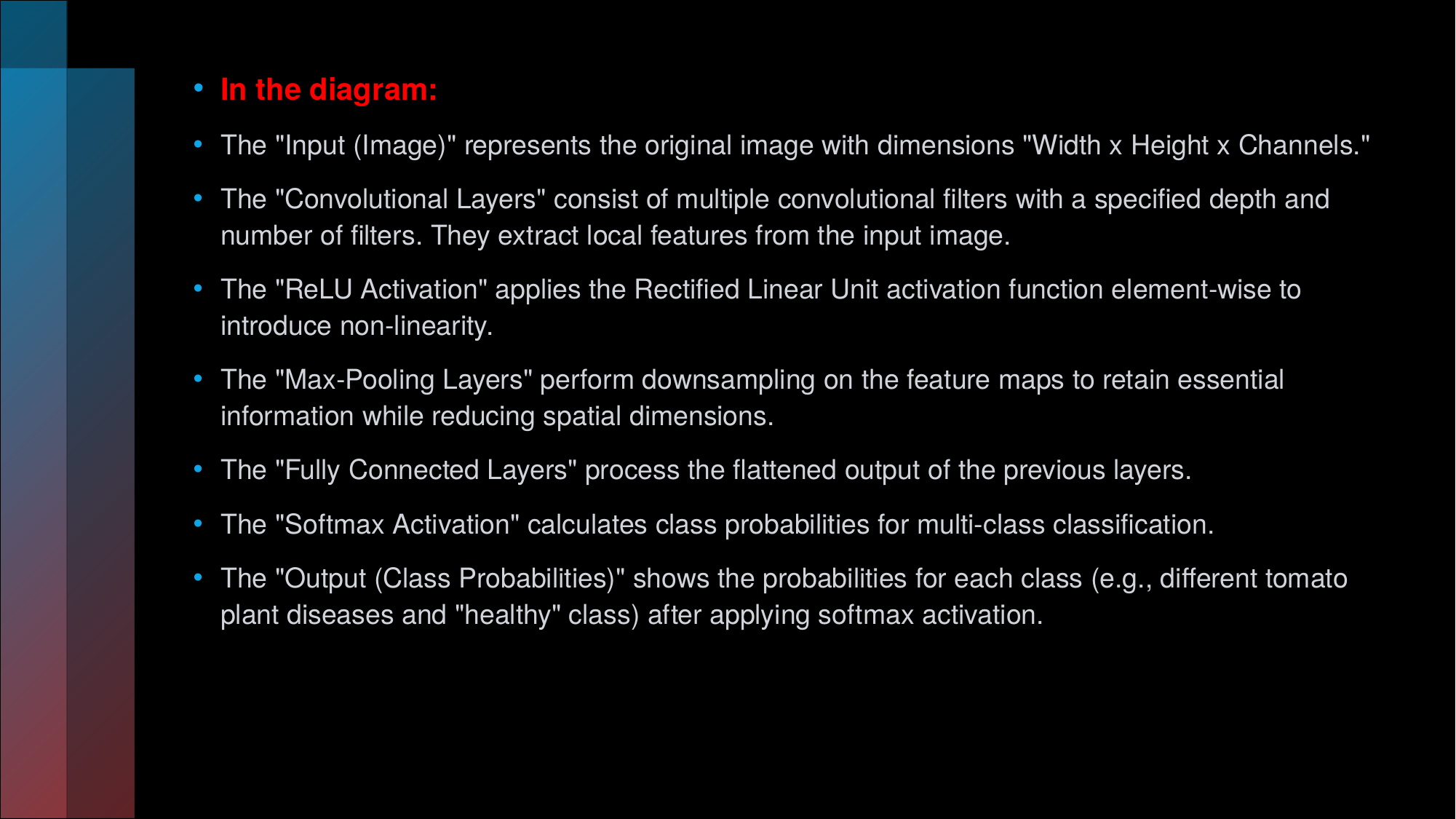

In the diagram:
The "Input (Image)" represents the original image with dimensions "Width x Height x Channels."
The "Convolutional Layers" consist of multiple convolutional filters with a specified depth and number of filters. They extract local features from the input image.
The "ReLU Activation" applies the Rectified Linear Unit activation function element-wise to introduce non-linearity.
The "Max-Pooling Layers" perform downsampling on the feature maps to retain essential information while reducing spatial dimensions.
The "Fully Connected Layers" process the flattened output of the previous layers.
The "Softmax Activation" calculates class probabilities for multi-class classification.
The "Output (Class Probabilities)" shows the probabilities for each class (e.g., different tomato plant diseases and "healthy" class) after applying softmax activation.